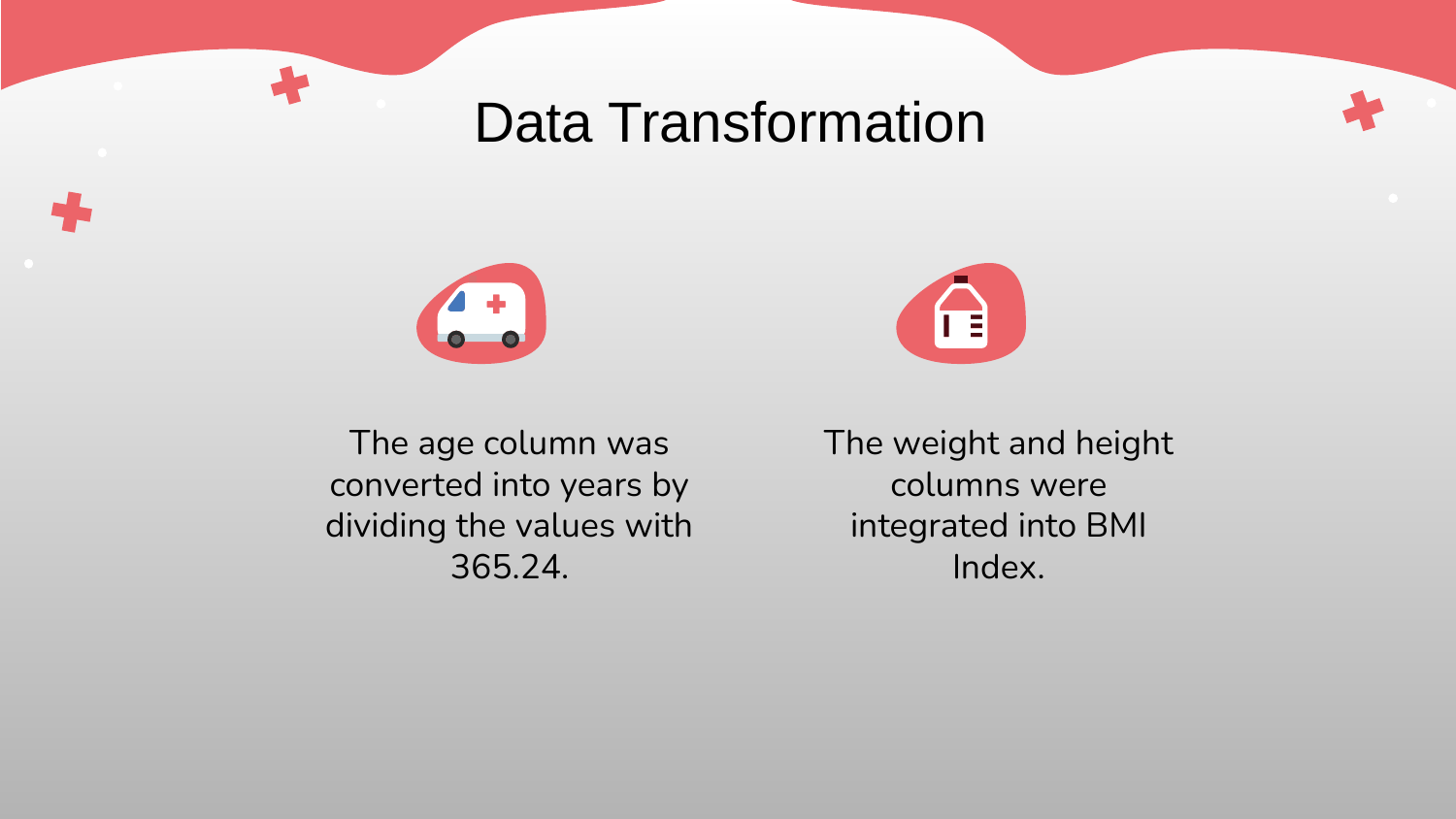

# Data Transformation

The age column was converted into years by dividing the values with 365.24.
The weight and height columns were integrated into BMI Index.